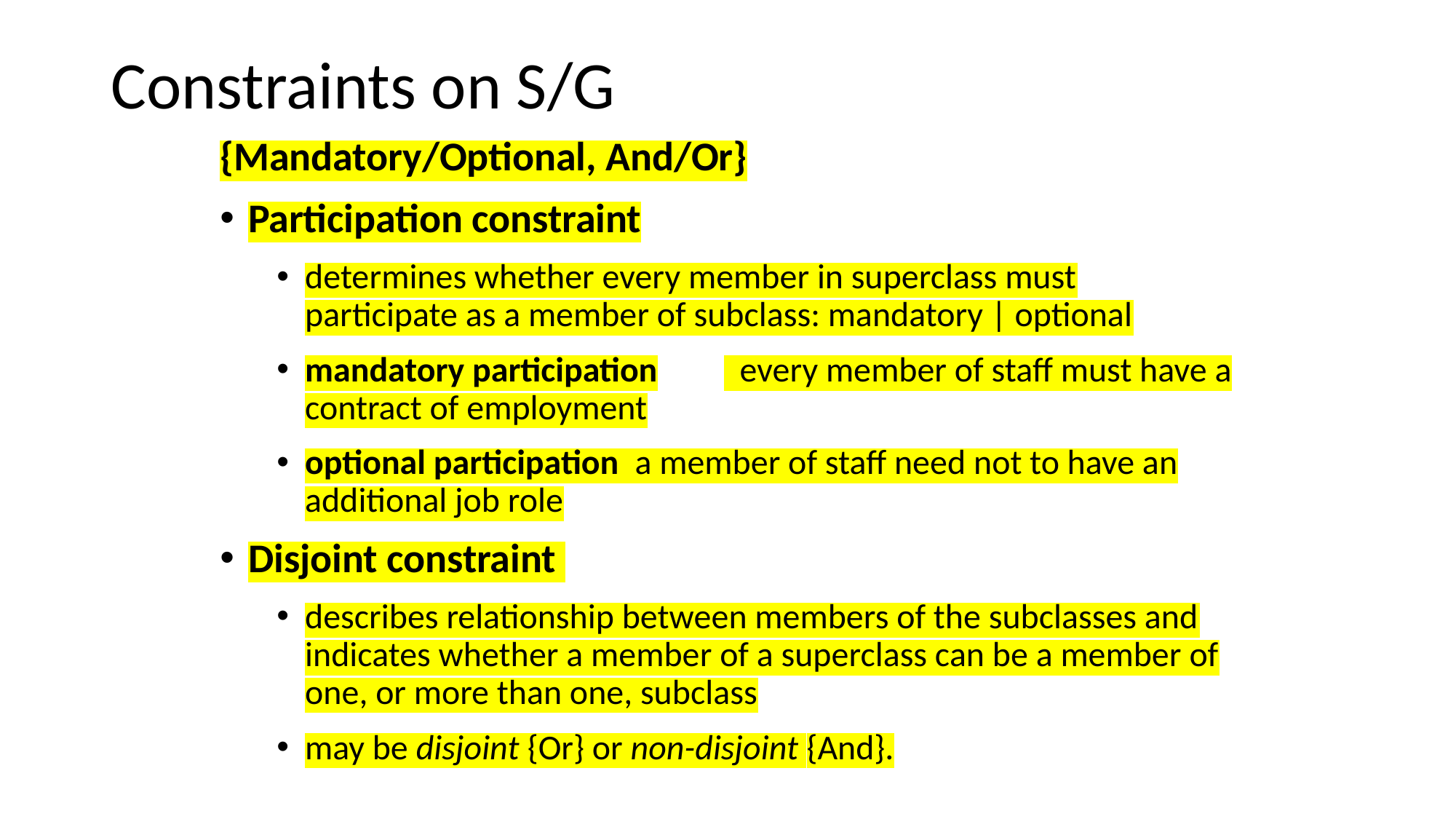

# Constraints on S/G
{Mandatory/Optional, And/Or}
Participation constraint
determines whether every member in superclass must participate as a member of subclass: mandatory | optional
mandatory participation									  every member of staff must have a contract of employment
optional participation											  a member of staff need not to have an additional job role
Disjoint constraint
describes relationship between members of the subclasses and indicates whether a member of a superclass can be a member of one, or more than one, subclass
may be disjoint {Or} or non-disjoint {And}.